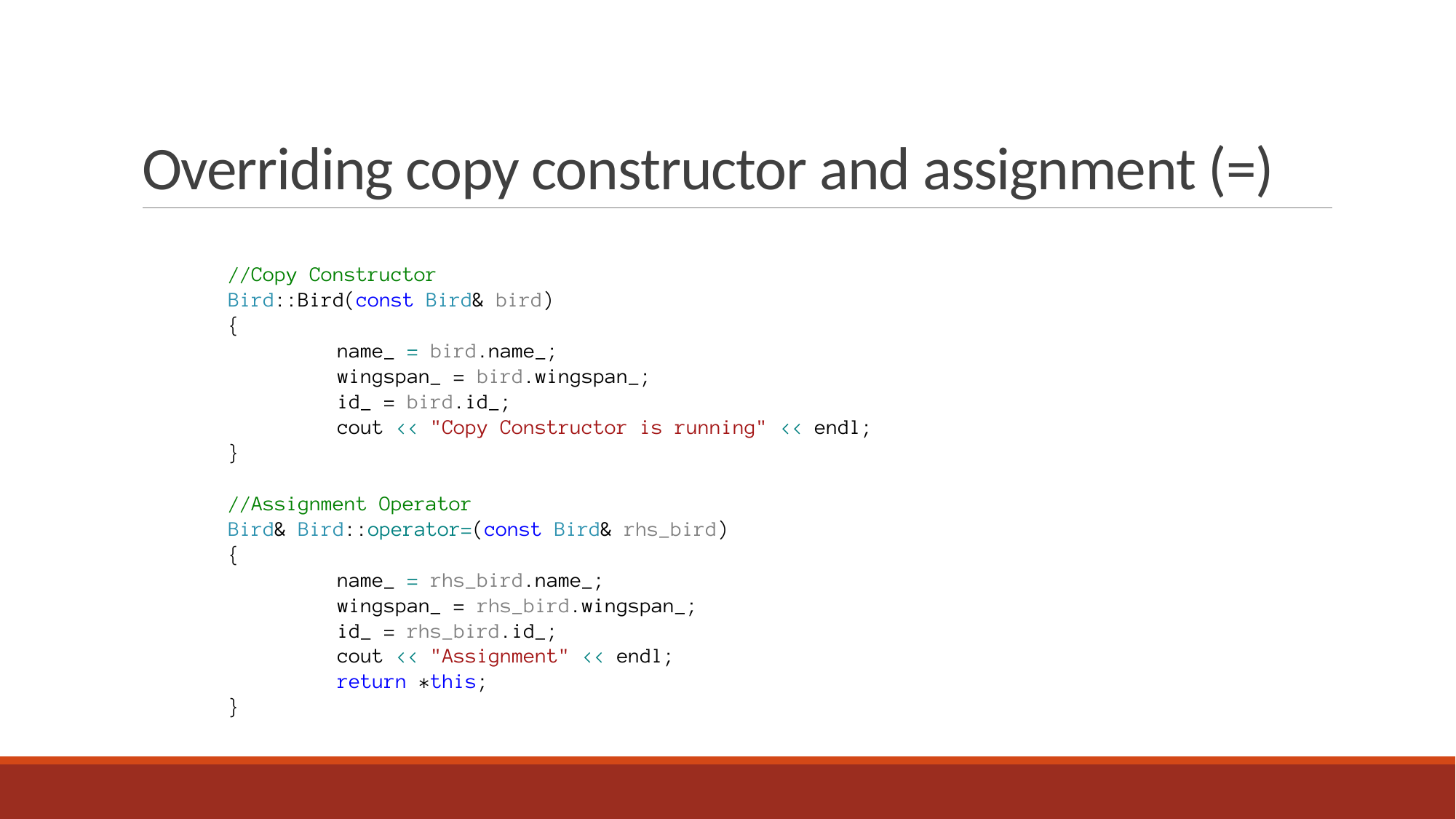

# Overriding copy constructor and assignment (=)
//Copy Constructor
Bird::Bird(const Bird& bird)
{
	name_ = bird.name_;
	wingspan_ = bird.wingspan_;
	id_ = bird.id_;
	cout << "Copy Constructor is running" << endl;
}

//Assignment Operator
Bird& Bird::operator=(const Bird& rhs_bird)
{
	name_ = rhs_bird.name_;
	wingspan_ = rhs_bird.wingspan_;
	id_ = rhs_bird.id_;
	cout << "Assignment" << endl;
	return *this;
}